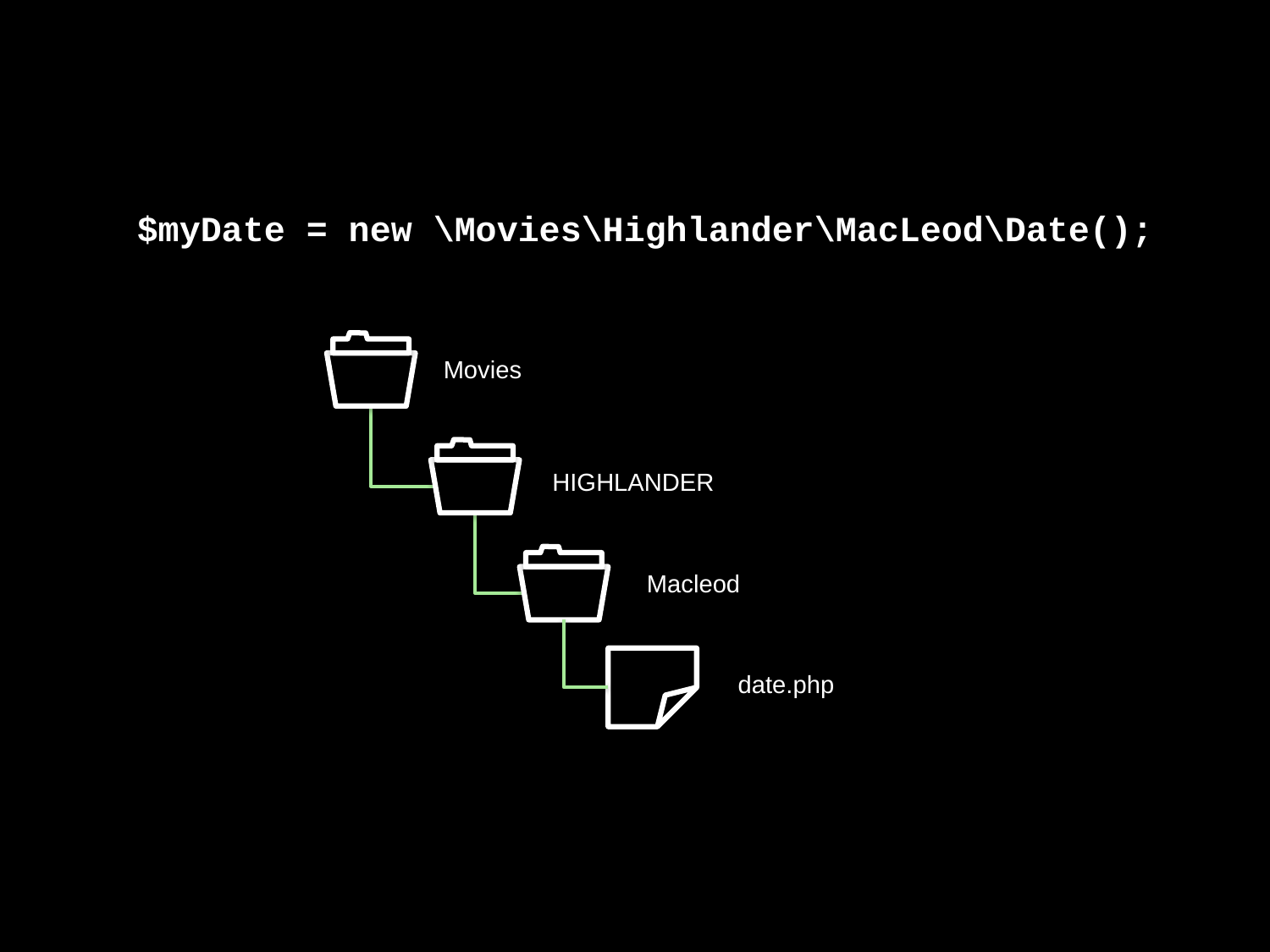

$myDate = new \Movies\Highlander\MacLeod\Date();

Movies

HIGHLANDER

Macleod

date.php